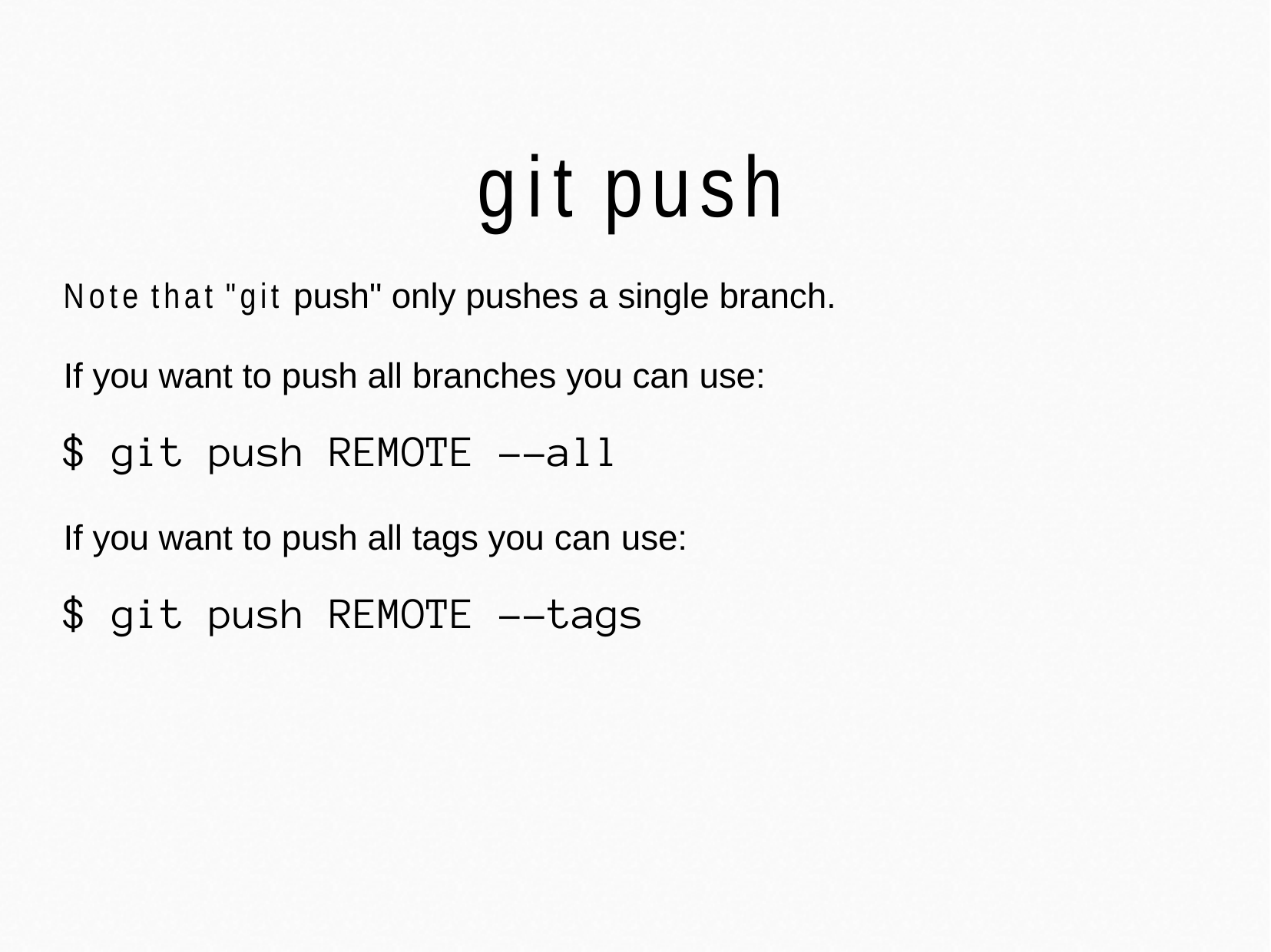

# git push
Note that "git push" only pushes a single branch.

If you want to push all branches you can use:
$ git push REMOTE --all
If you want to push all tags you can use:
$ git push REMOTE --tags